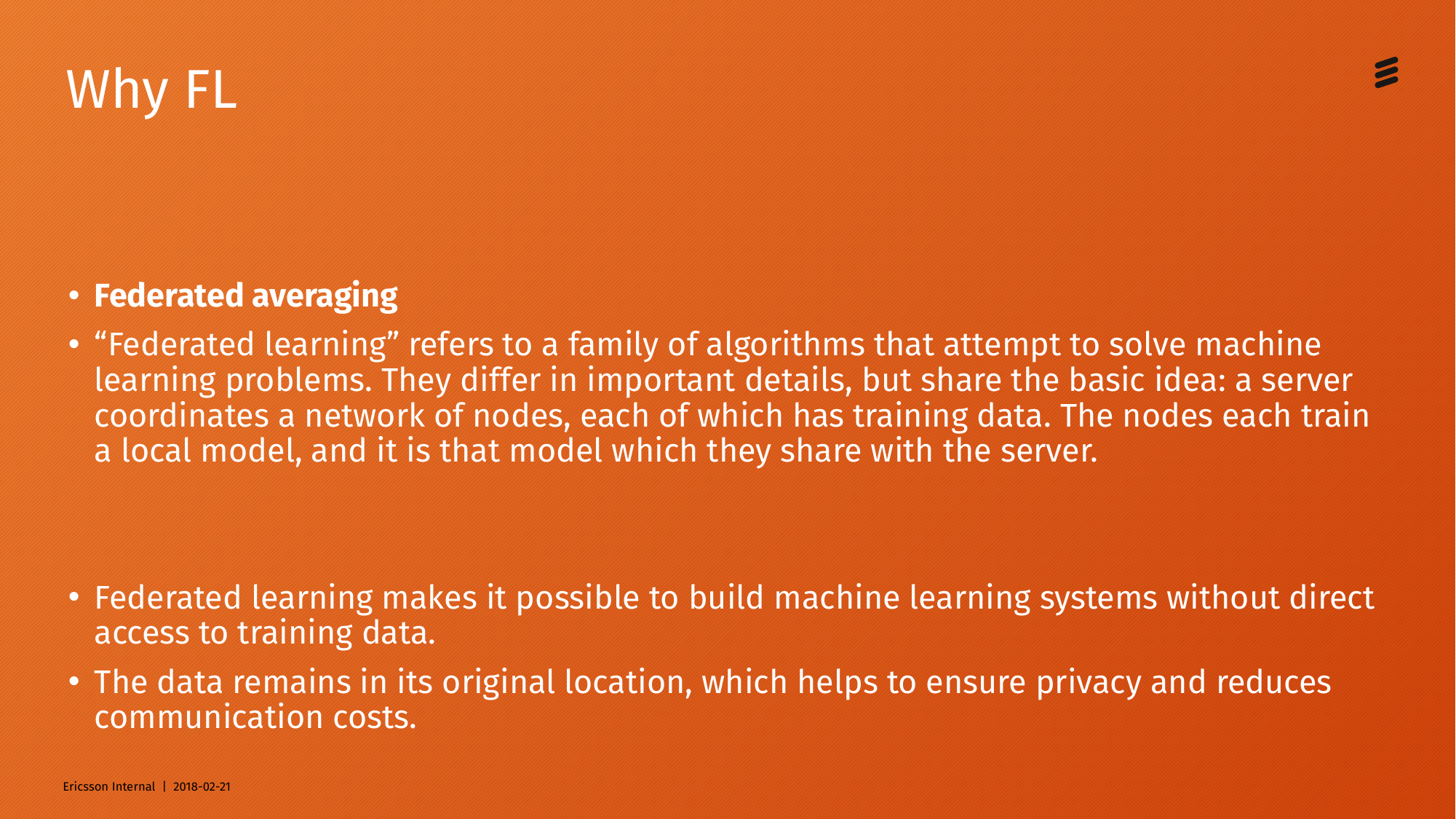

# Why FL

Federated averaging
“Federated learning” refers to a family of algorithms that attempt to solve machine learning problems. They differ in important details, but share the basic idea: a server coordinates a network of nodes, each of which has training data. The nodes each train a local model, and it is that model which they share with the server.

Federated learning makes it possible to build machine learning systems without direct access to training data.
The data remains in its original location, which helps to ensure privacy and reduces communication costs.